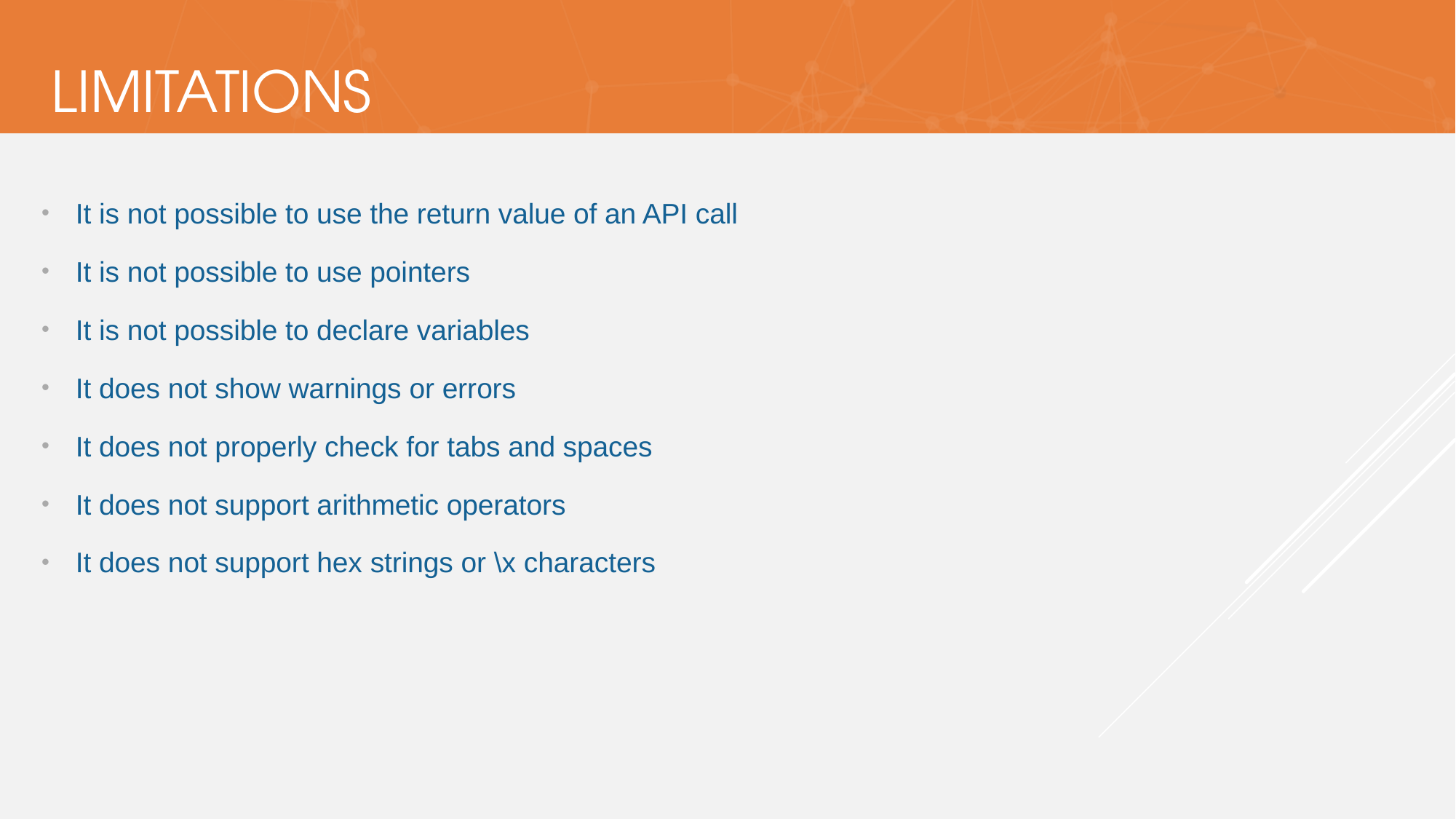

# Limitations
It is not possible to use the return value of an API call
It is not possible to use pointers
It is not possible to declare variables
It does not show warnings or errors
It does not properly check for tabs and spaces
It does not support arithmetic operators
It does not support hex strings or \x characters